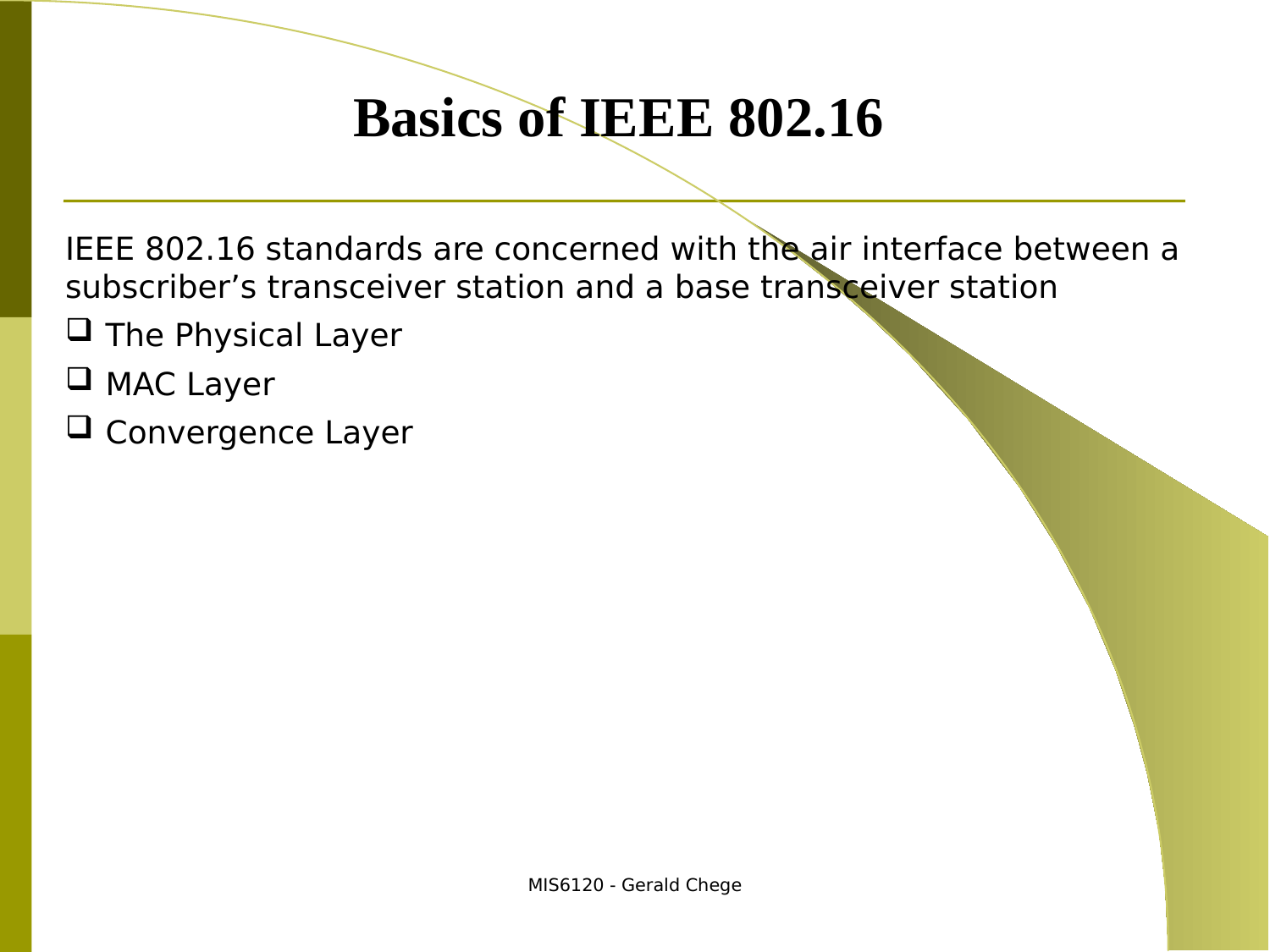

Basics of IEEE 802.16
IEEE 802.16 standards are concerned with the air interface between a subscriber’s transceiver station and a base transceiver station
 The Physical Layer
 MAC Layer
 Convergence Layer

MIS6120 - Gerald Chege